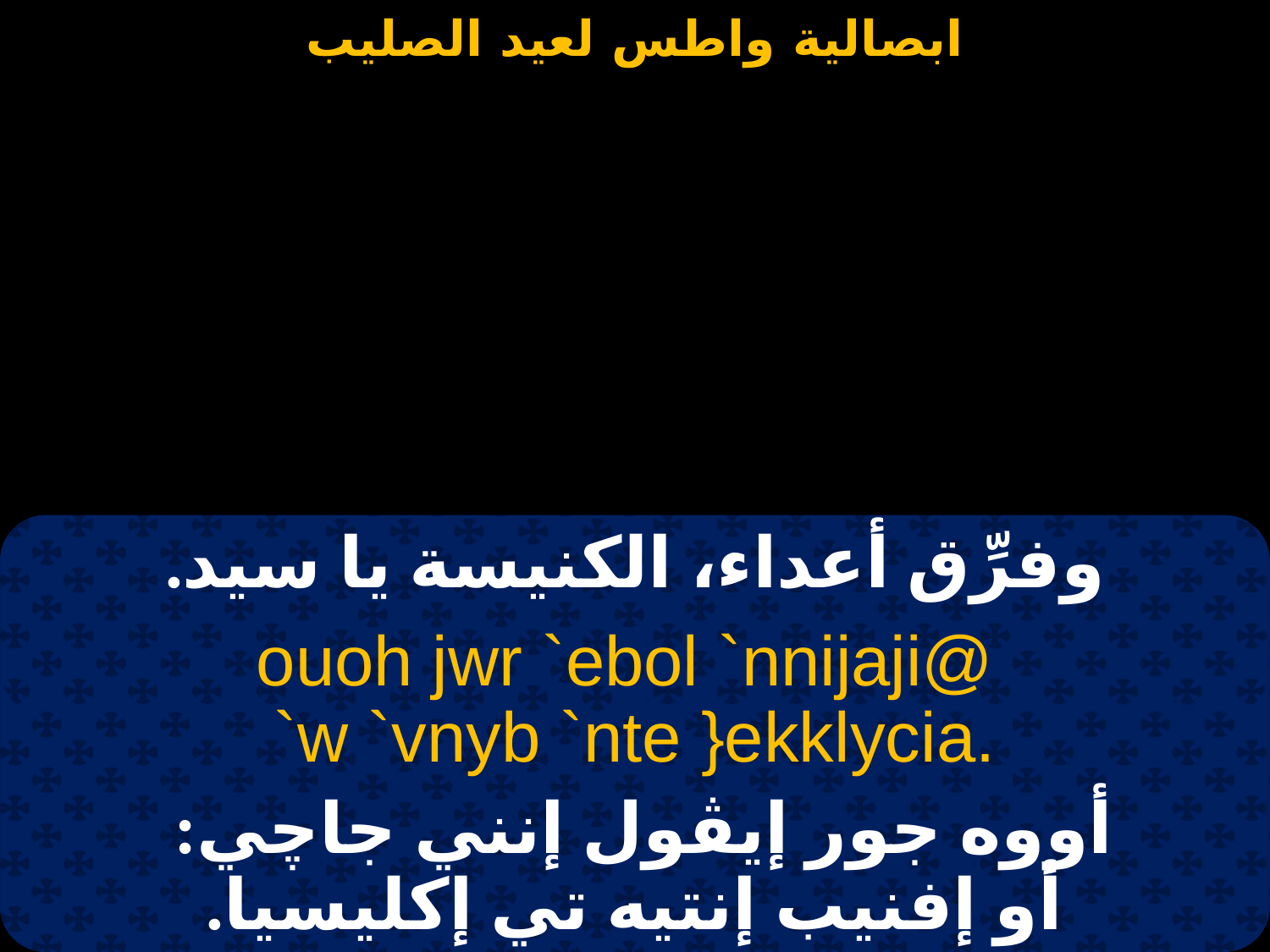

#
وفرِّق أعداء، الكنيسة يا سيد.
ouoh jwr `ebol `nnijaji@
`w `vnyb `nte }ekklycia.
أووه جور إيڤول إنني جاچي:
أو إفنيب إنتيه تي إكليسيا.